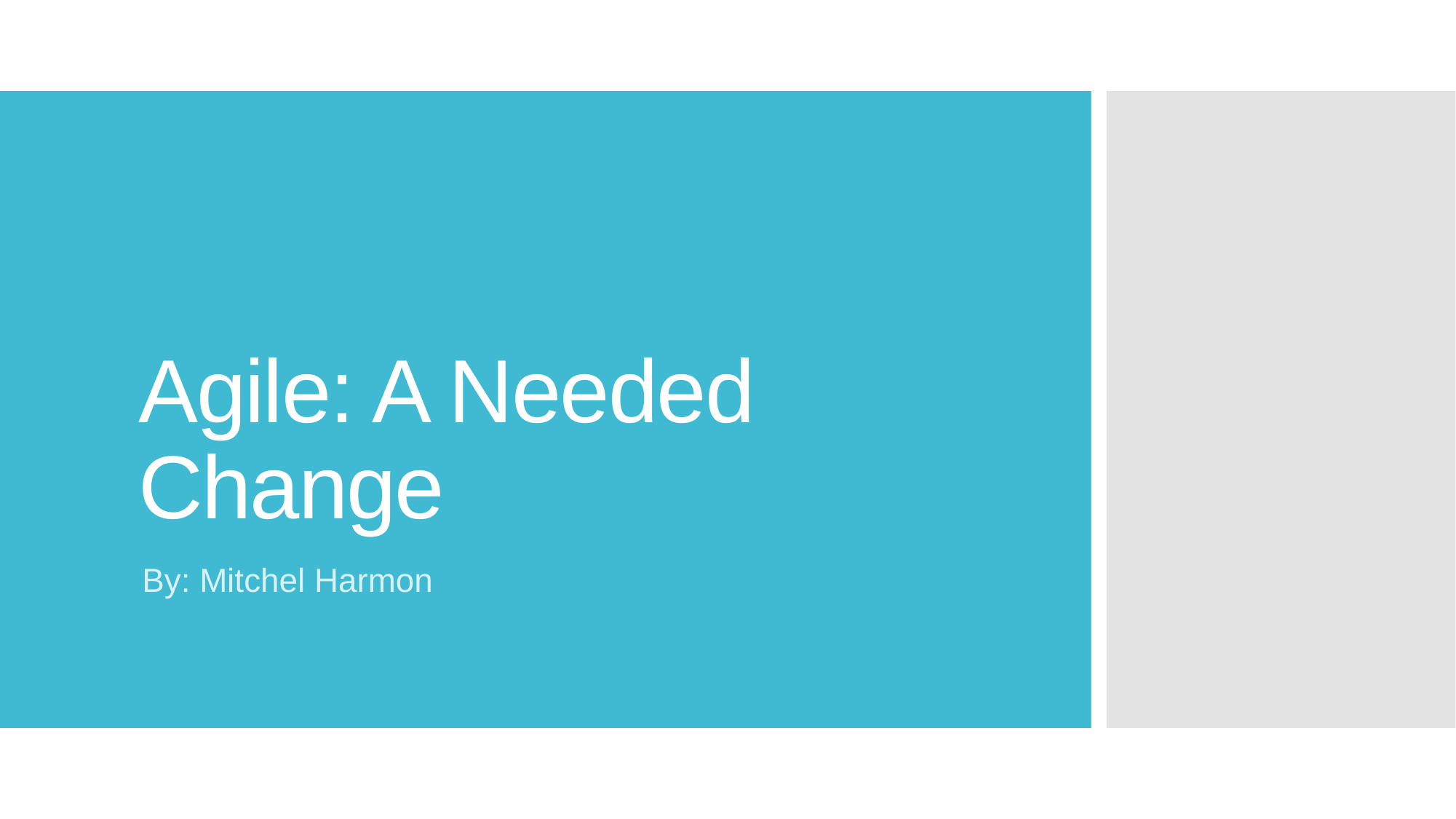

# Agile: A Needed Change
By: Mitchel Harmon